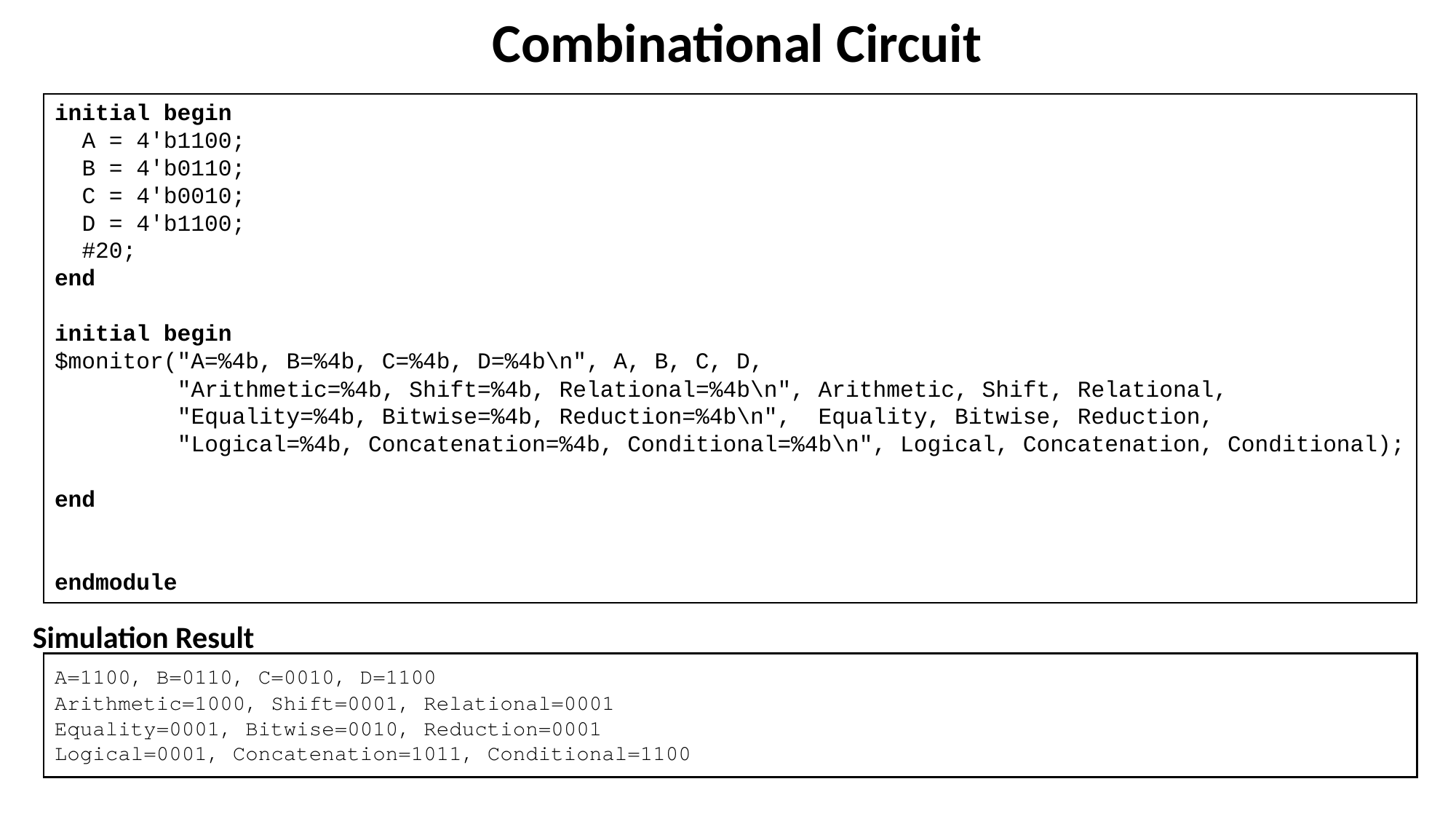

# Combinational Circuit
| initial begin A = 4'b1100; B = 4'b0110; C = 4'b0010; D = 4'b1100; #20; end initial begin $monitor("A=%4b, B=%4b, C=%4b, D=%4b\n", A, B, C, D, "Arithmetic=%4b, Shift=%4b, Relational=%4b\n", Arithmetic, Shift, Relational, "Equality=%4b, Bitwise=%4b, Reduction=%4b\n", Equality, Bitwise, Reduction, "Logical=%4b, Concatenation=%4b, Conditional=%4b\n", Logical, Concatenation, Conditional); end endmodule |
| --- |
Simulation Result
| A=1100, B=0110, C=0010, D=1100 Arithmetic=1000, Shift=0001, Relational=0001 Equality=0001, Bitwise=0010, Reduction=0001 Logical=0001, Concatenation=1011, Conditional=1100 |
| --- |